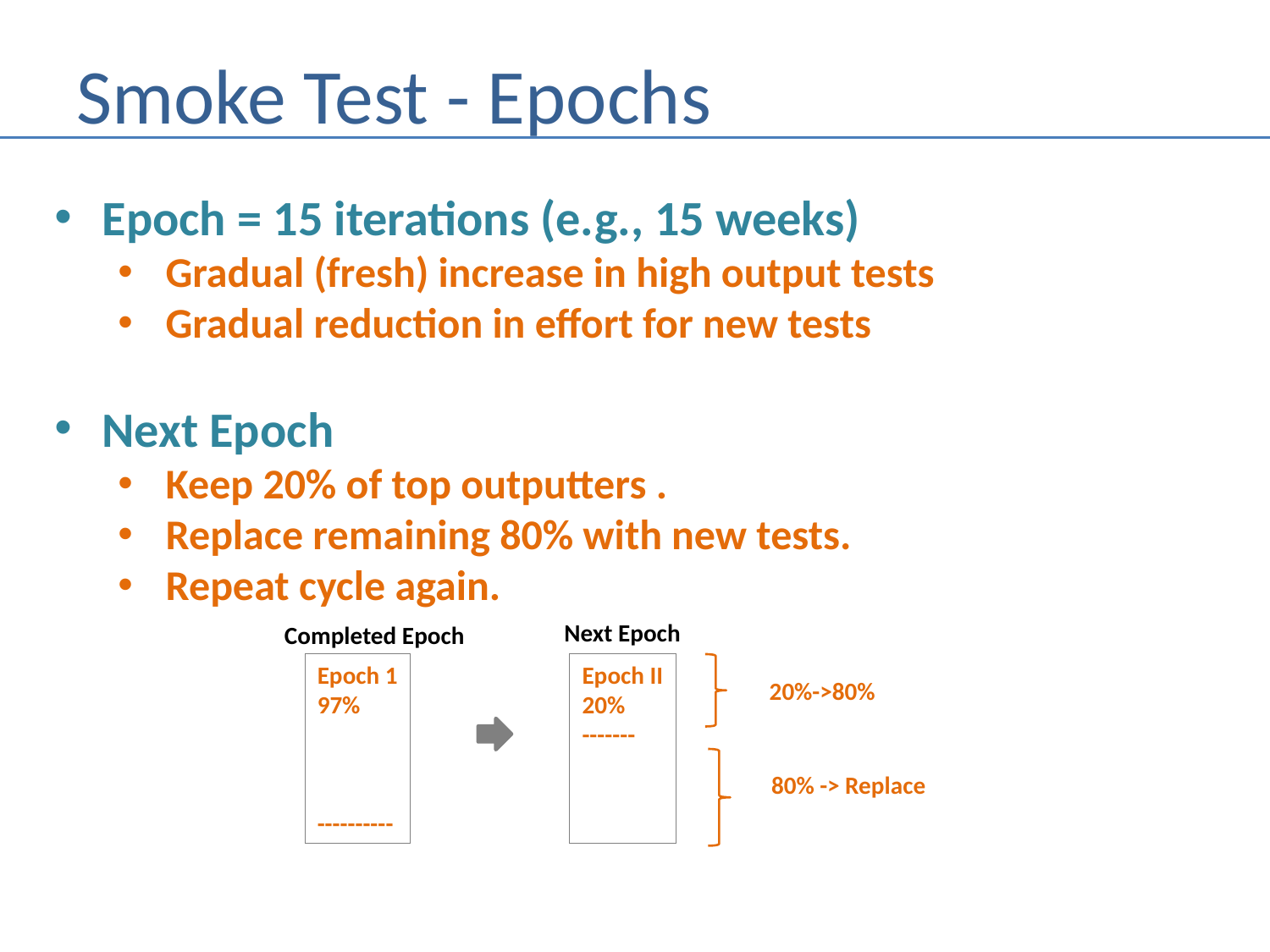

# Smoke Test - Epochs
Epoch = 15 iterations (e.g., 15 weeks)
Gradual (fresh) increase in high output tests
Gradual reduction in effort for new tests

Next Epoch
Keep 20% of top outputters .
Replace remaining 80% with new tests.
Repeat cycle again.
Next Epoch
Completed Epoch
Epoch II
20%
-------

Epoch 1
97%

----------

20%->80%

80% -> Replace